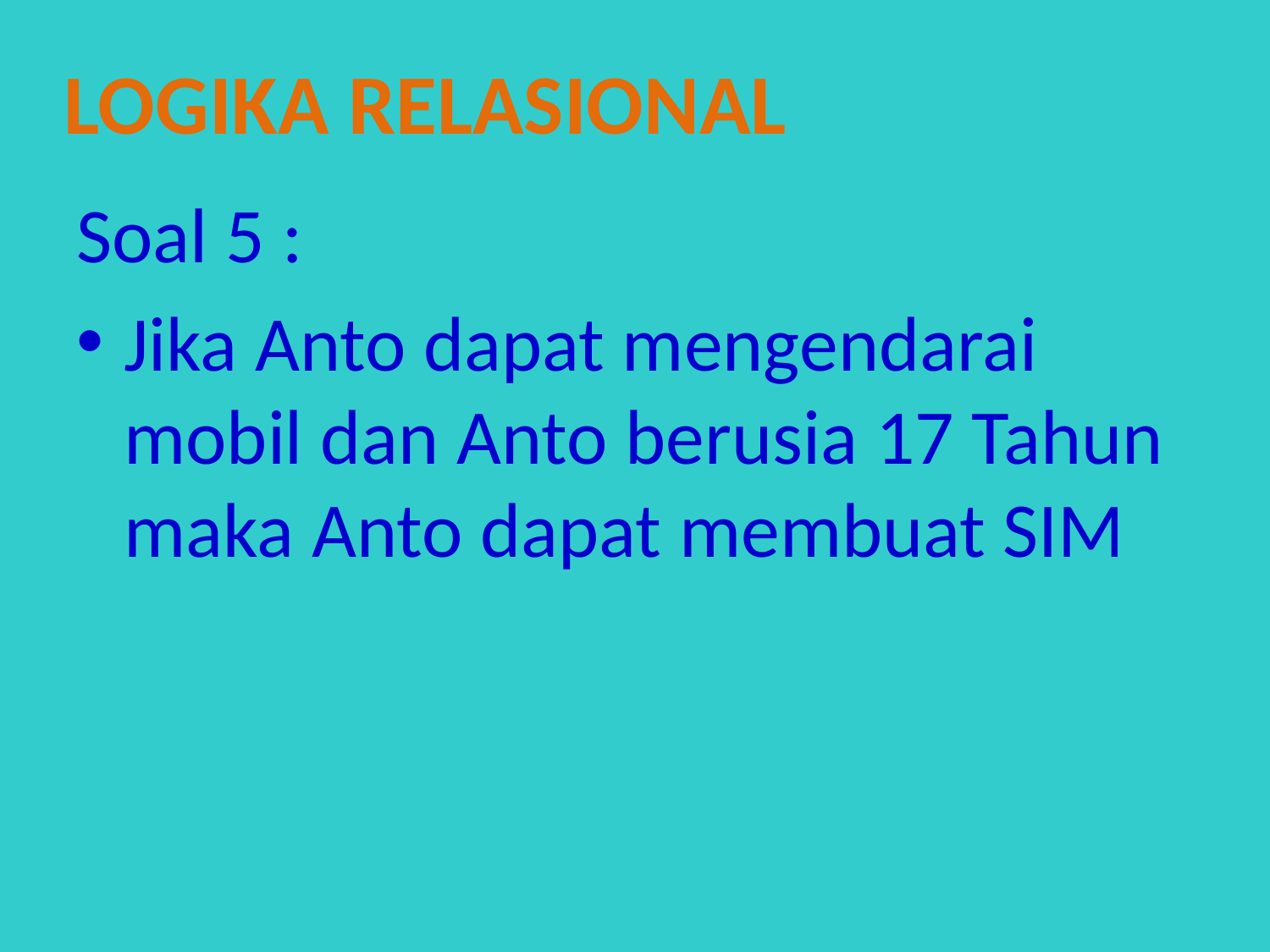

Logika relasional
Soal 5 :
Jika Anto dapat mengendarai mobil dan Anto berusia 17 Tahun maka Anto dapat membuat SIM